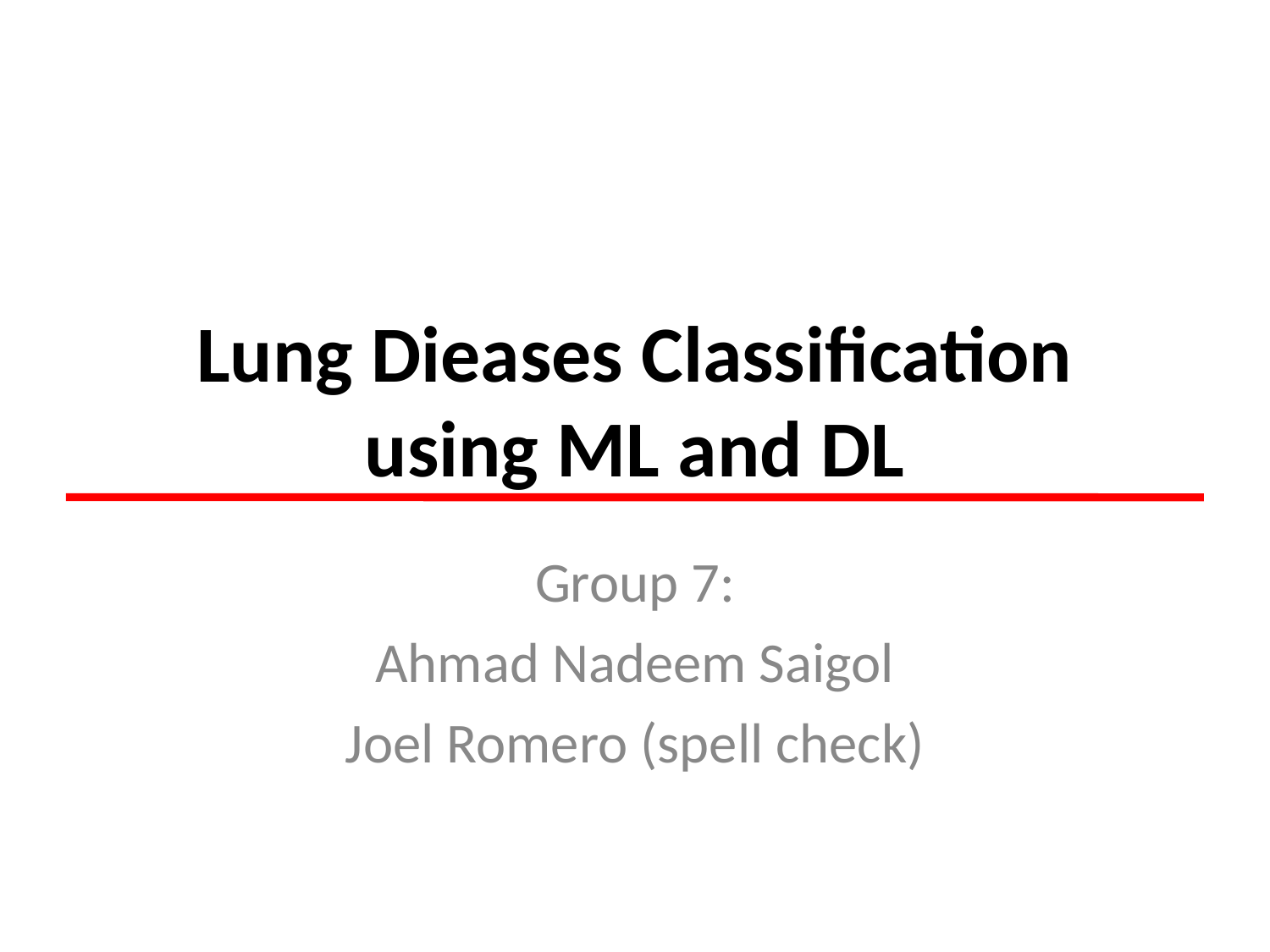

# Lung Dieases Classification using ML and DL
Group 7:
Ahmad Nadeem Saigol
Joel Romero (spell check)